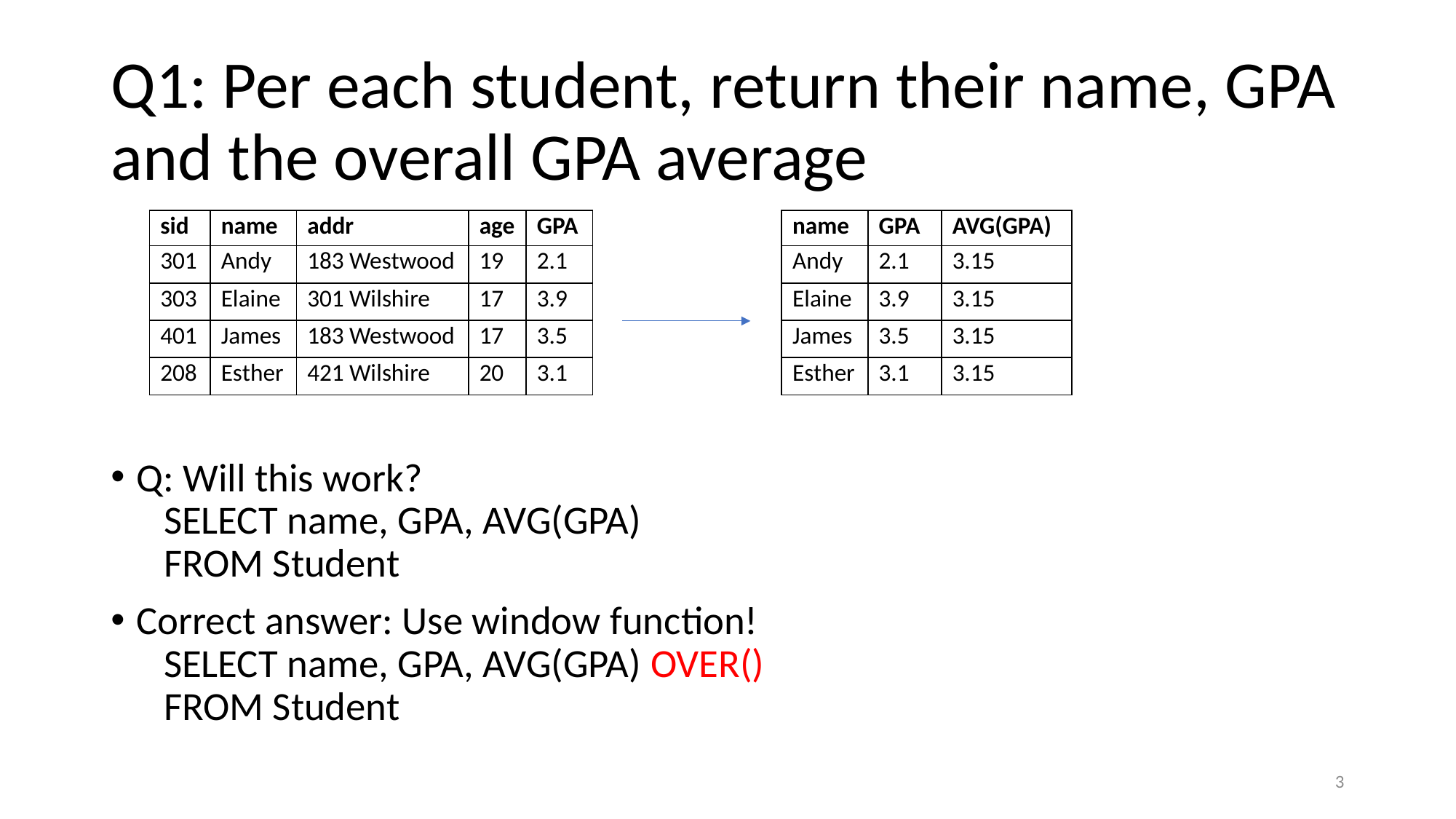

# Q1: Per each student, return their name, GPA and the overall GPA average
| sid | name | addr | age | GPA |
| --- | --- | --- | --- | --- |
| 301 | Andy | 183 Westwood | 19 | 2.1 |
| 303 | Elaine | 301 Wilshire | 17 | 3.9 |
| 401 | James | 183 Westwood | 17 | 3.5 |
| 208 | Esther | 421 Wilshire | 20 | 3.1 |
| name | GPA | AVG(GPA) |
| --- | --- | --- |
| Andy | 2.1 | 3.15 |
| Elaine | 3.9 | 3.15 |
| James | 3.5 | 3.15 |
| Esther | 3.1 | 3.15 |

Q: Will this work?
   SELECT name, GPA, AVG(GPA)
   FROM Student
Correct answer: Use window function!
   SELECT name, GPA, AVG(GPA) OVER()
   FROM Student

3